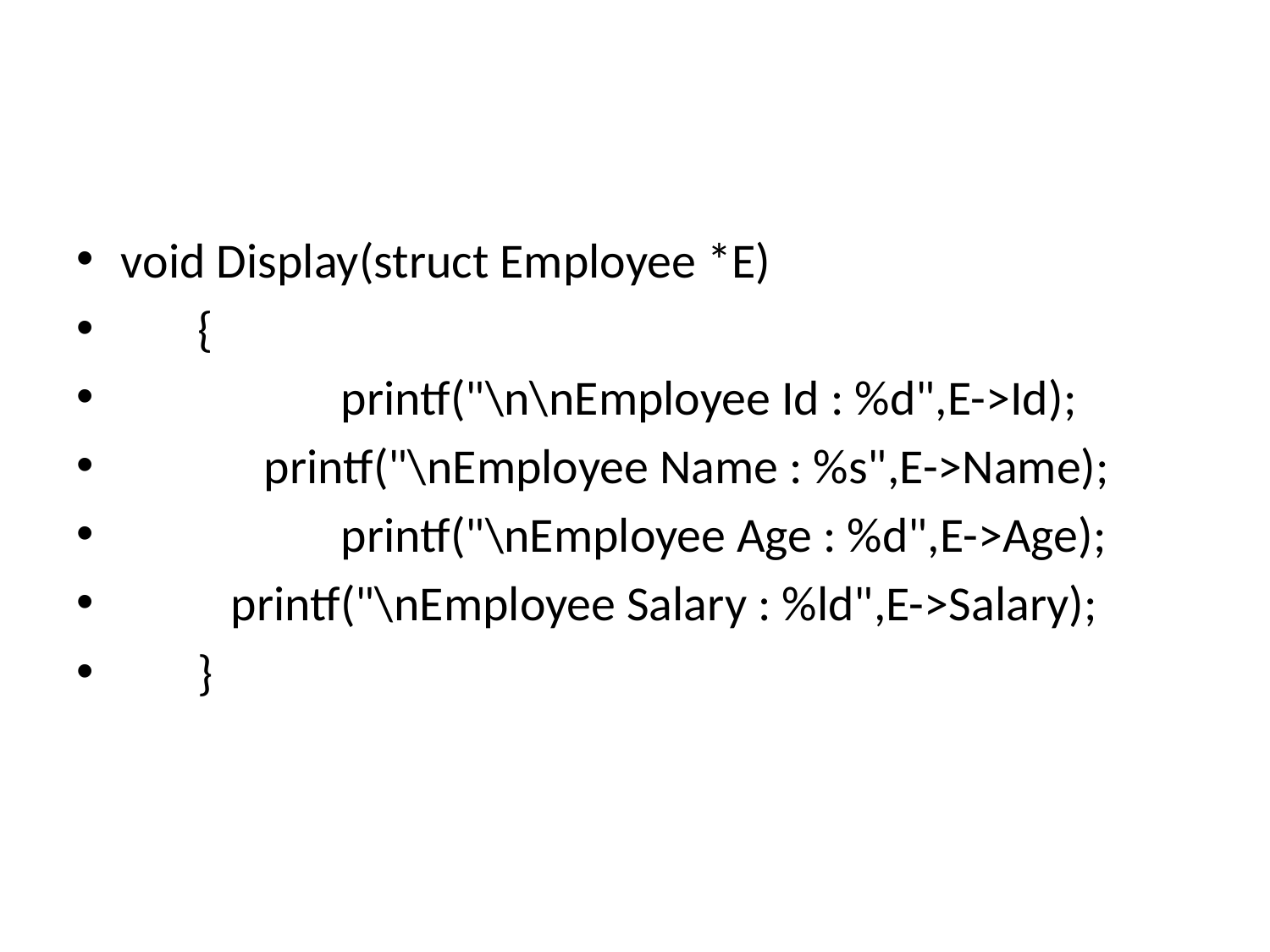

#
void Display(struct Employee *E)
       {
                    printf("\n\nEmployee Id : %d",E->Id);
             printf("\nEmployee Name : %s",E->Name);
                    printf("\nEmployee Age : %d",E->Age);
          printf("\nEmployee Salary : %ld",E->Salary);
       }